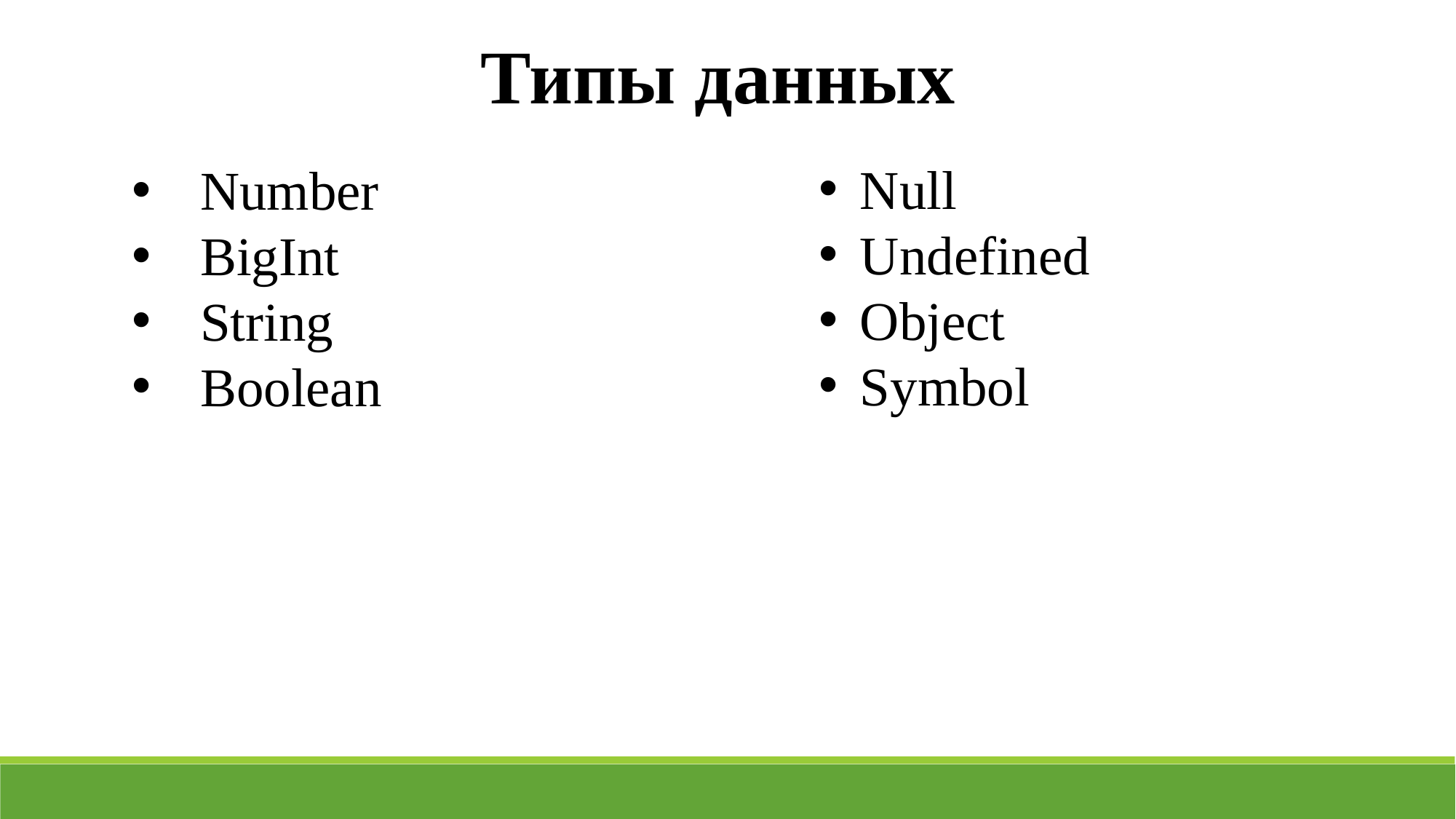

Типы данных
Null
Undefined
Object
Symbol

Number
BigInt
String
Boolean